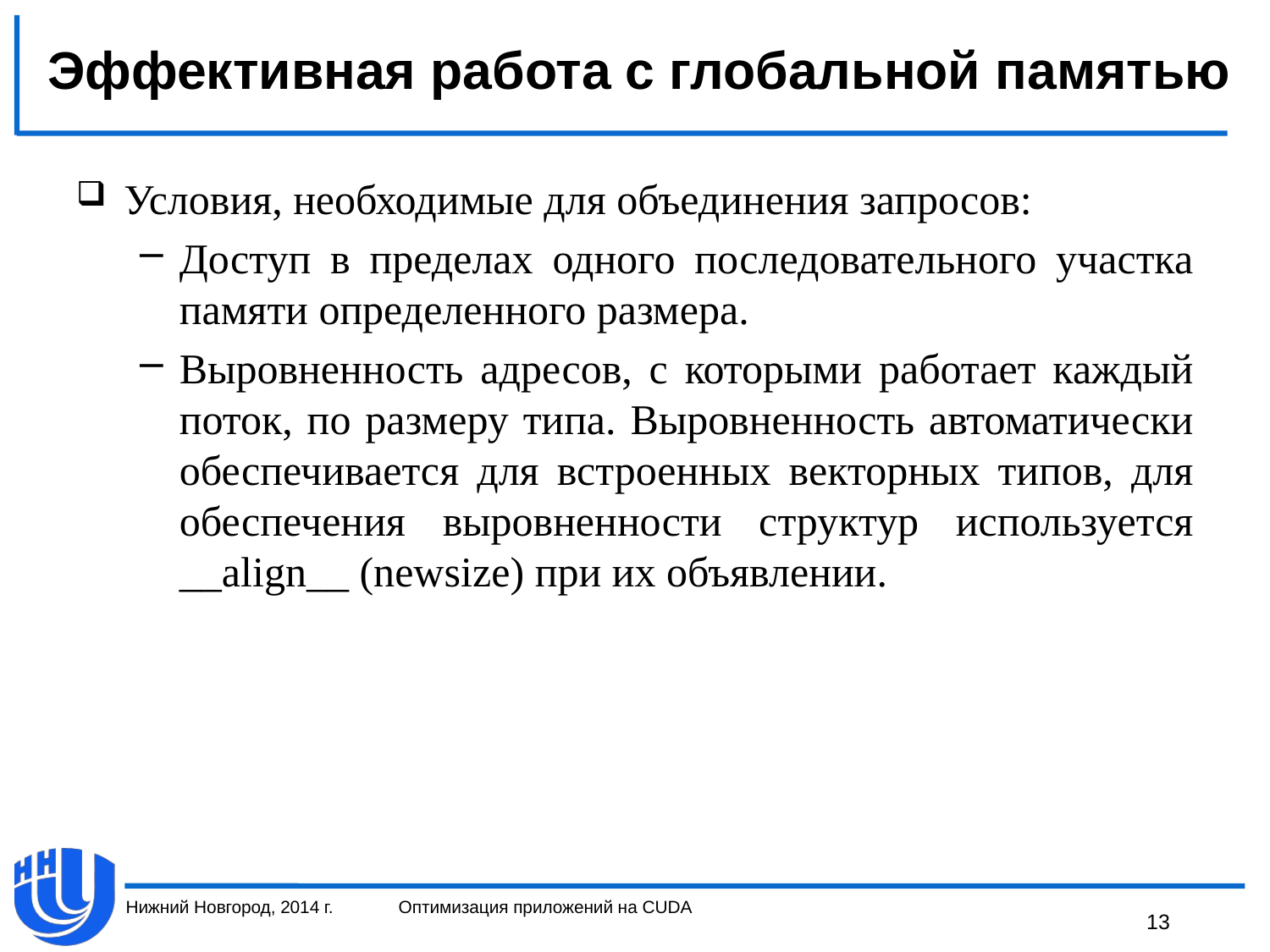

# Эффективная работа с глобальной памятью
Условия, необходимые для объединения запросов:
Доступ в пределах одного последовательного участка памяти определенного размера.
Выровненность адресов, с которыми работает каждый поток, по размеру типа. Выровненность автоматически обеспечивается для встроенных векторных типов, для обеспечения выровненности структур используется __align__ (newsize) при их объявлении.
Нижний Новгород, 2014 г.
Оптимизация приложений на CUDA
13